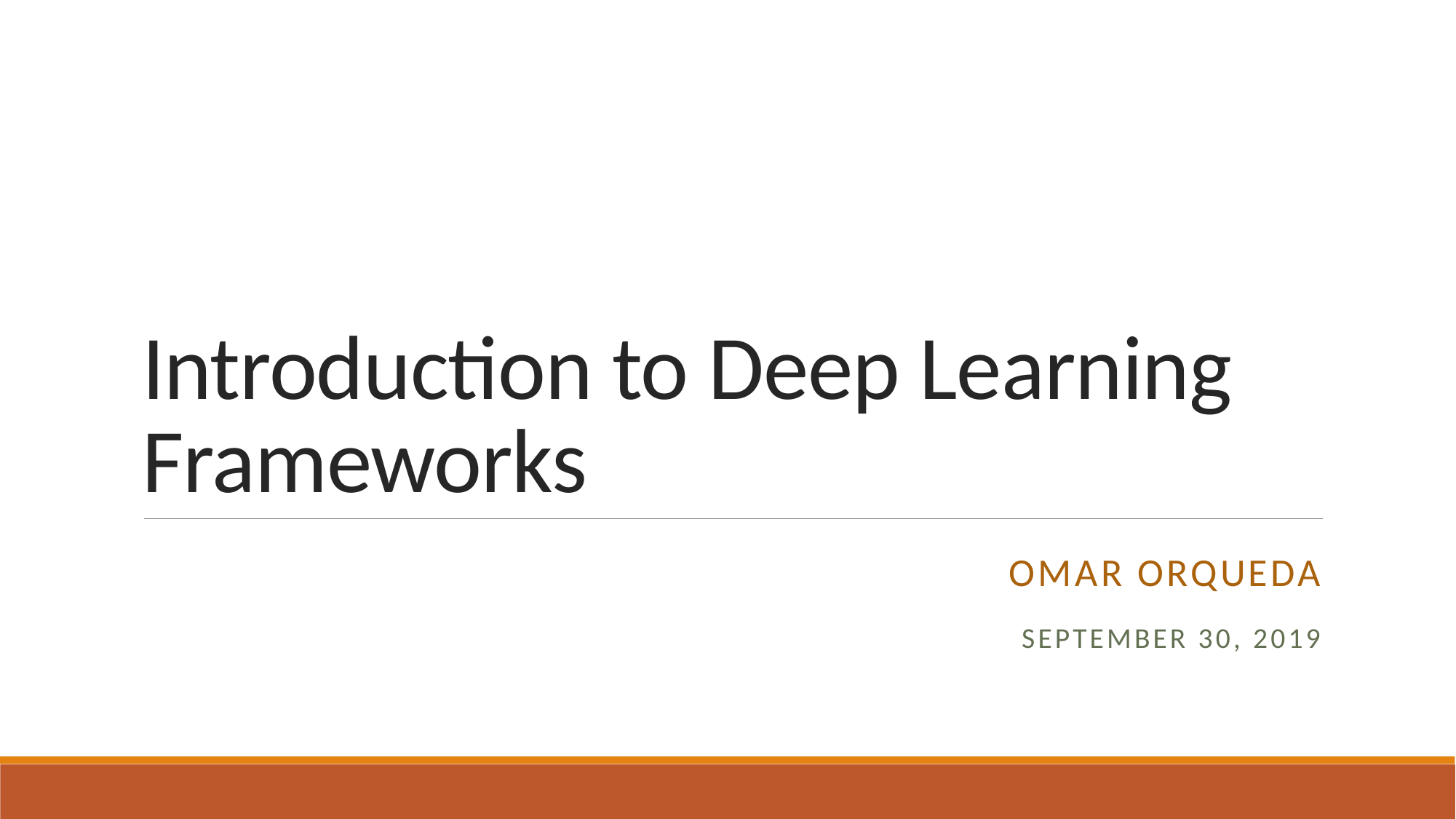

# Introduction to Deep Learning Frameworks
Omar Orqueda
September 30, 2019